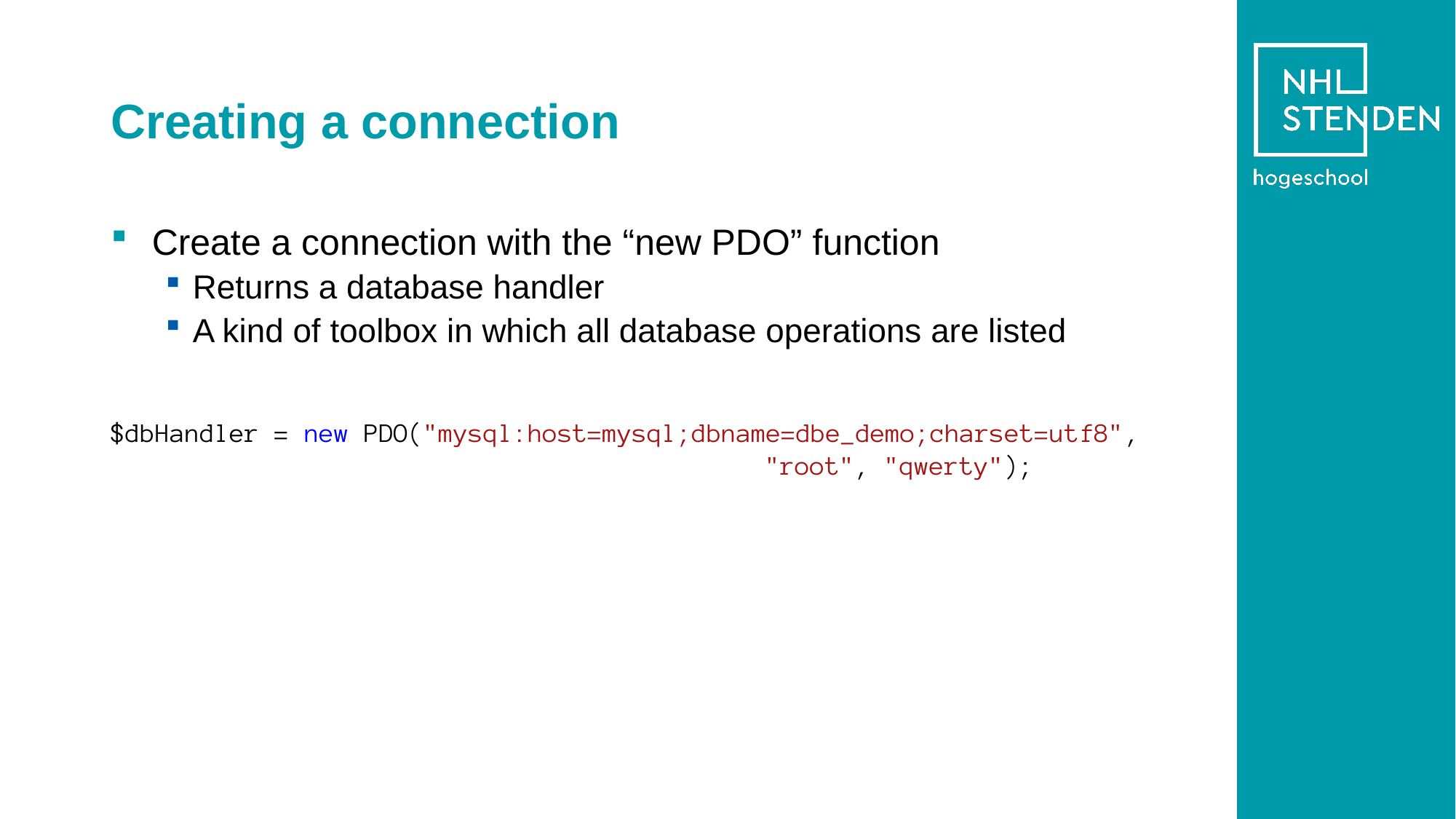

# Creating a connection
Create a connection with the “new PDO” function
Returns a database handler
A kind of toolbox in which all database operations are listed
$dbHandler = new PDO("mysql:host=mysql;dbname=dbe_demo;charset=utf8", 						"root", "qwerty");